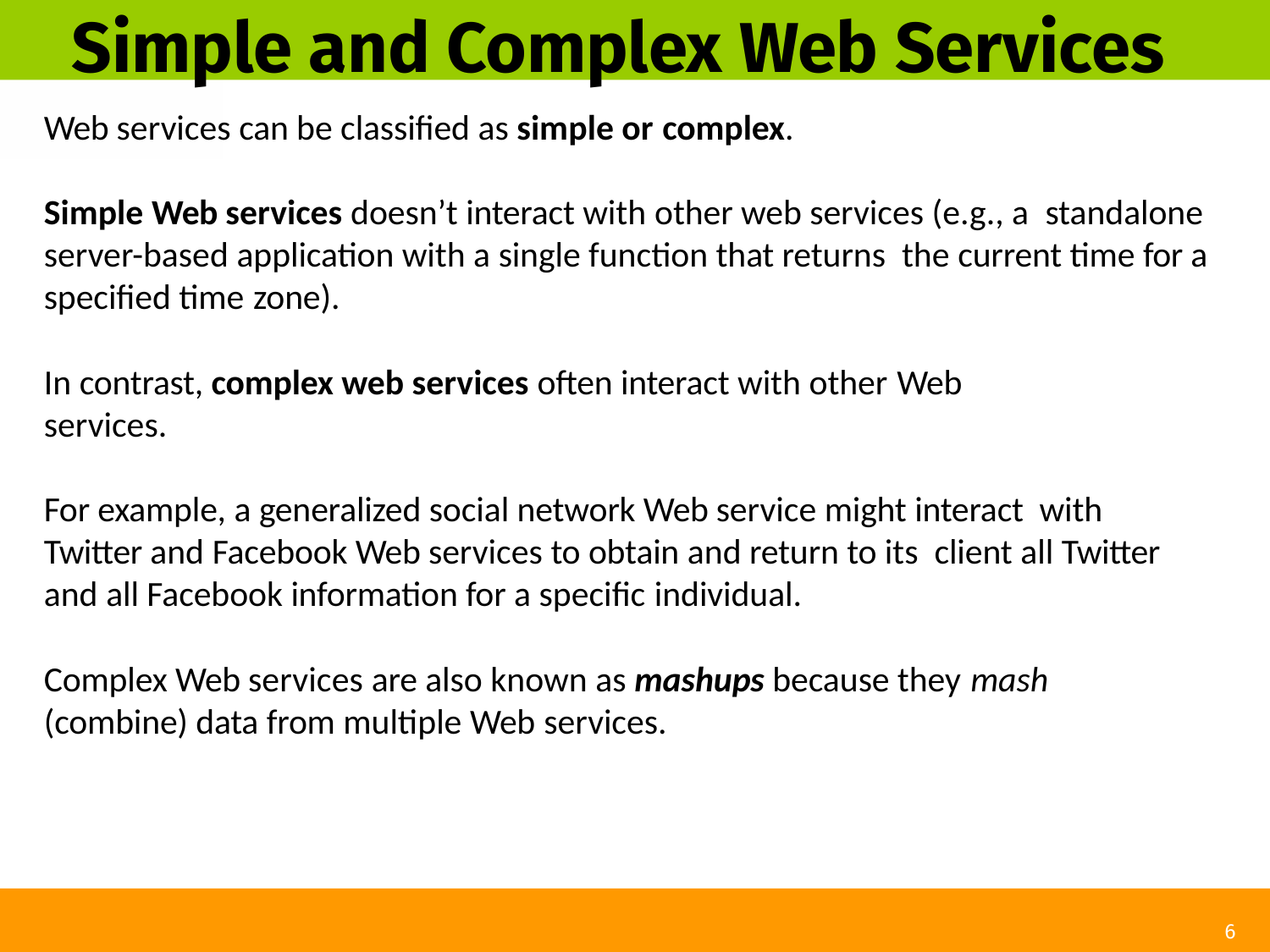

# Simple and Complex Web Services
Web services can be classified as simple or complex.

Simple Web services doesn’t interact with other web services (e.g., a  standalone server-based application with a single function that returns  the current time for a specified time zone).

In contrast, complex web services often interact with other Web
services.

For example, a generalized social network Web service might interact  with Twitter and Facebook Web services to obtain and return to its  client all Twitter and all Facebook information for a specific individual.

Complex Web services are also known as mashups because they mash
(combine) data from multiple Web services.
6